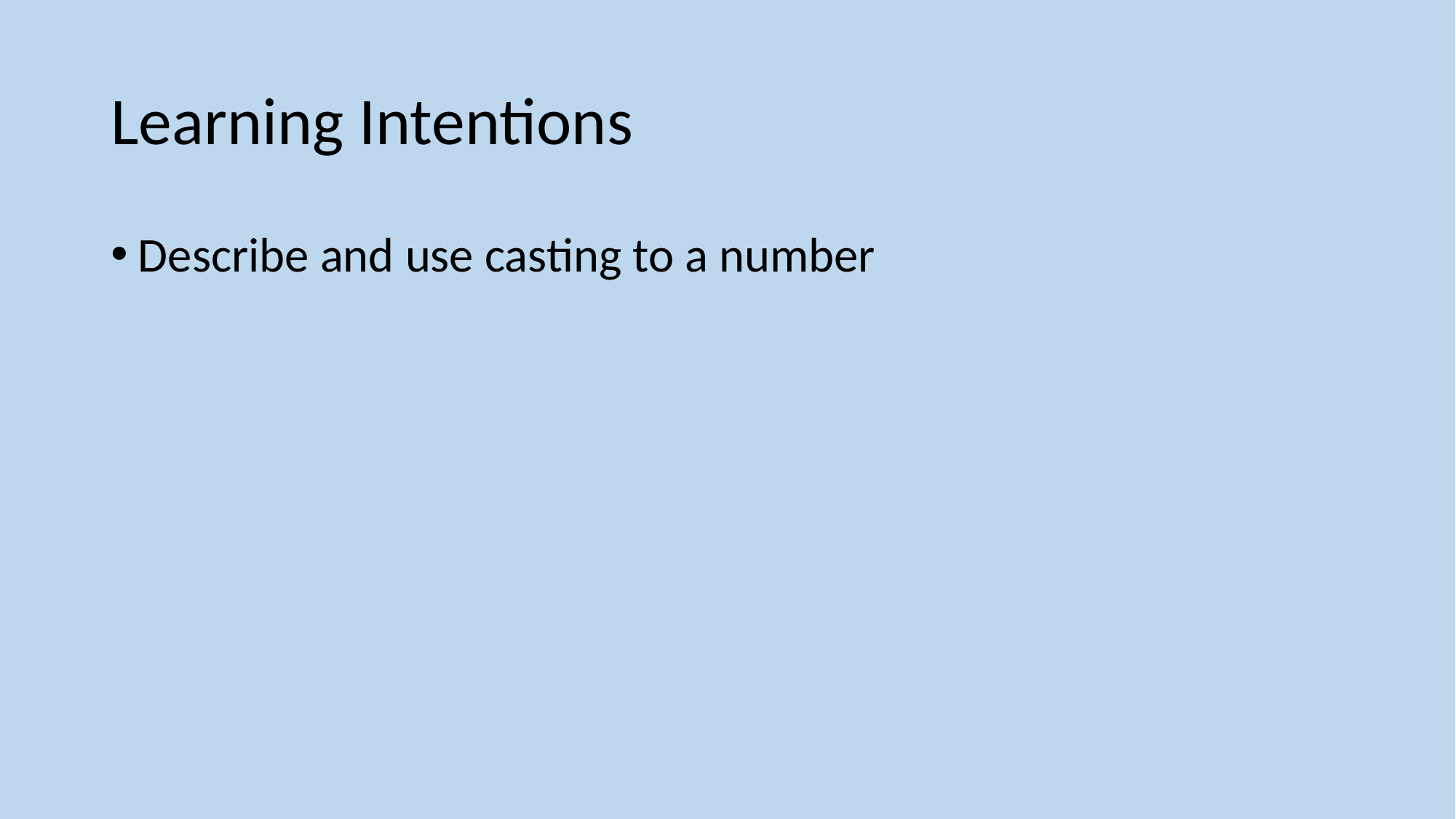

# Learning Intentions
Describe and use casting to a number